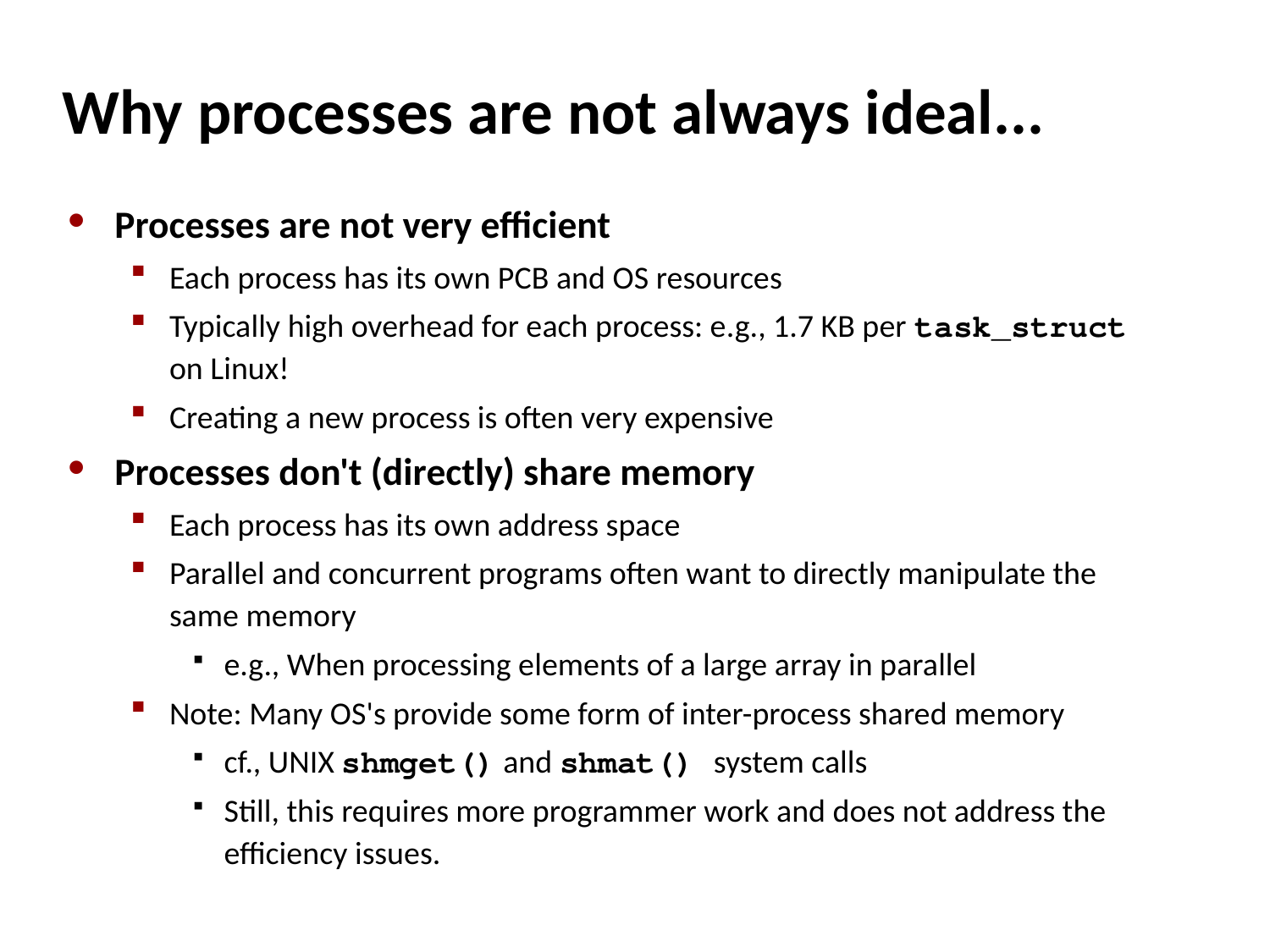

# Why processes are not always ideal...
Processes are not very efficient
Each process has its own PCB and OS resources
Typically high overhead for each process: e.g., 1.7 KB per task_struct on Linux!
Creating a new process is often very expensive
Processes don't (directly) share memory
Each process has its own address space
Parallel and concurrent programs often want to directly manipulate the same memory
e.g., When processing elements of a large array in parallel
Note: Many OS's provide some form of inter-process shared memory
cf., UNIX shmget() and shmat() system calls
Still, this requires more programmer work and does not address the efficiency issues.